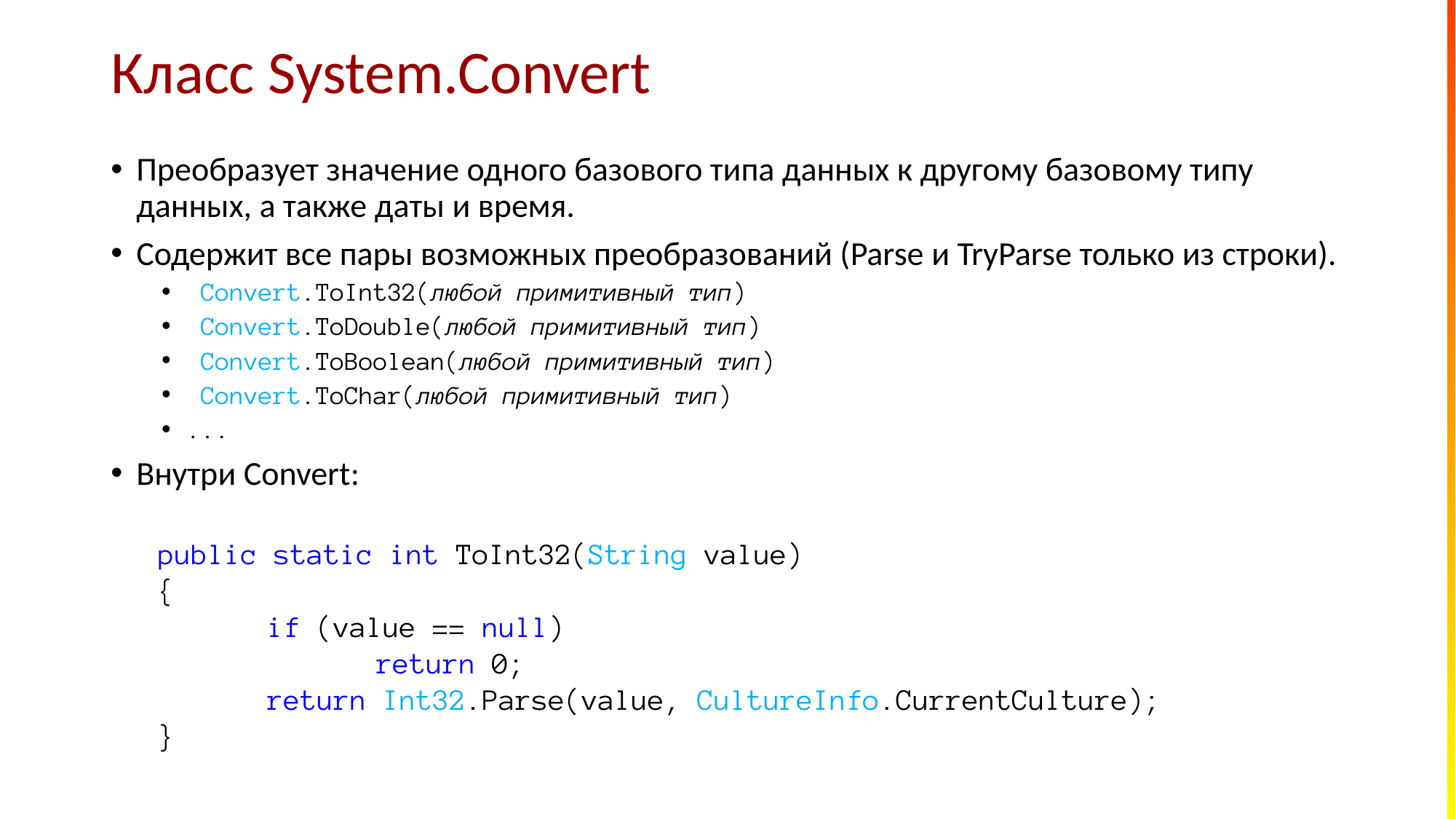

# Класс System.Convert
Преобразует значение одного базового типа данных к другому базовому типу данных, а также даты и время.
Содержит все пары возможных преобразований (Parse и TryParse только из строки).
 Convert.ToInt32(любой примитивный тип)
 Convert.ToDouble(любой примитивный тип)
 Convert.ToBoolean(любой примитивный тип)
 Convert.ToChar(любой примитивный тип)
...
Внутри Convert:
public static int ToInt32(String value)
{
	if (value == null)
		return 0;
	return Int32.Parse(value, CultureInfo.CurrentCulture);
}